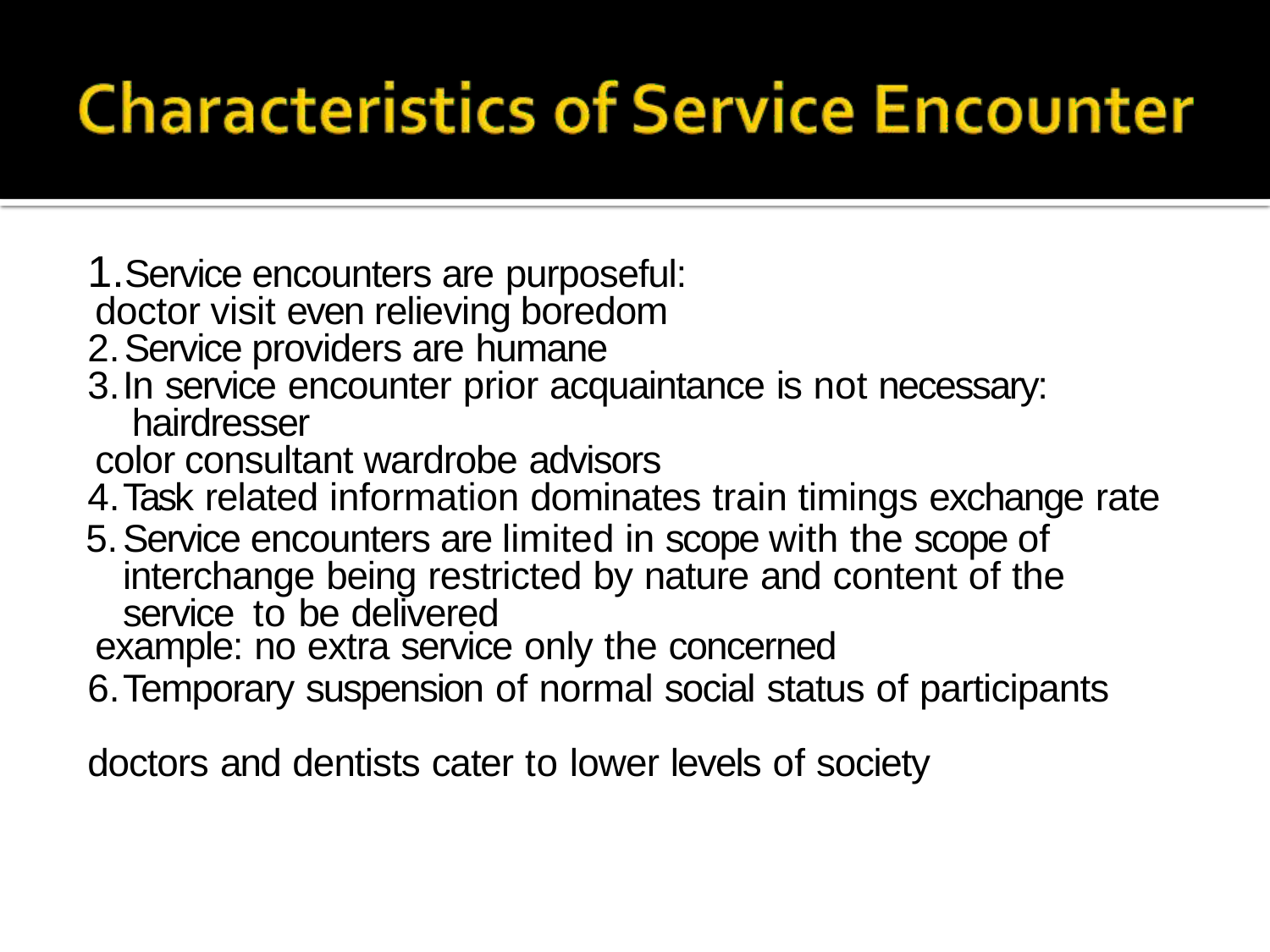

Service encounters are purposeful:
doctor visit even relieving boredom
Service providers are humane
In service encounter prior acquaintance is not necessary:
hairdresser
color consultant wardrobe advisors
Task related information dominates train timings exchange rate
Service encounters are limited in scope with the scope of  interchange being restricted by nature and content of the service  to be delivered
example: no extra service only the concerned
Temporary suspension of normal social status of participants
doctors and dentists cater to lower levels of society